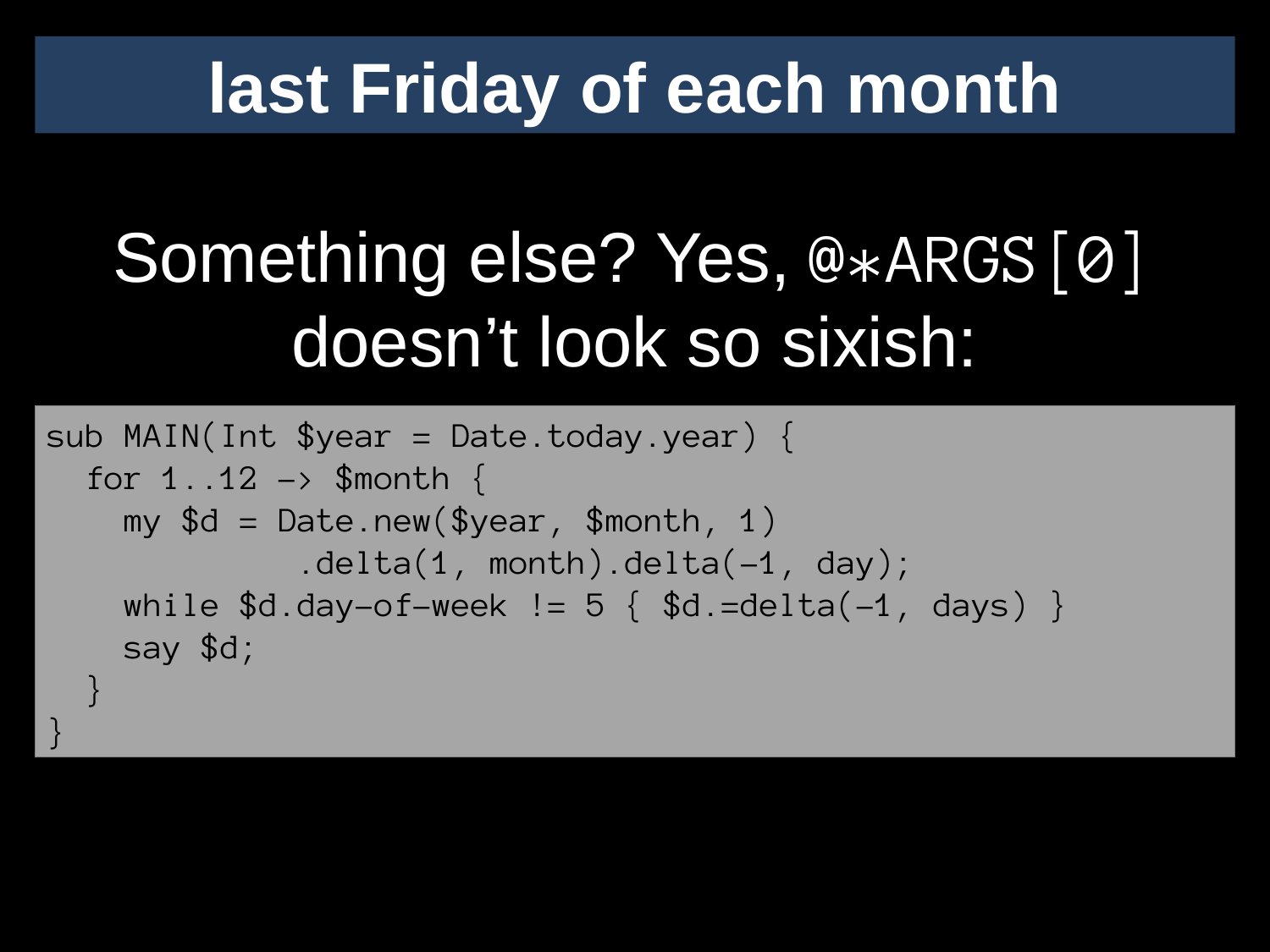

last Friday of each month

Something else? Yes, @*ARGS[0]
doesn’t look so sixish:
sub MAIN(Int $year = Date.today.year) {
  for 1..12 -> $month {
    my $d = Date.new($year, $month, 1)
             .delta(1, month).delta(-1, day);
    while $d.day-of-week != 5 { $d.=delta(-1, days) }
    say $d;
  }
}